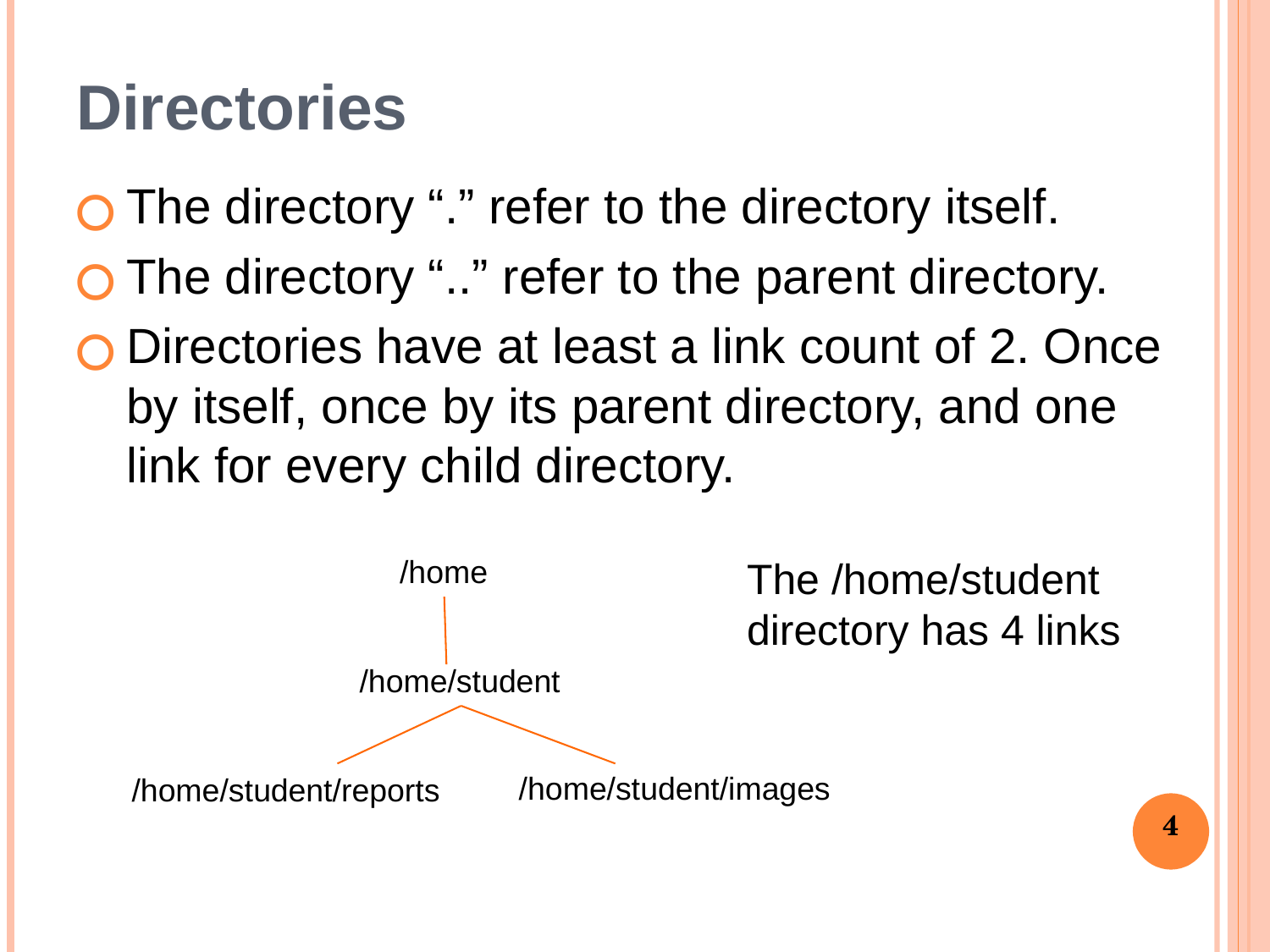

# Directories
The directory “.” refer to the directory itself.
The directory “..” refer to the parent directory.
Directories have at least a link count of 2. Once by itself, once by its parent directory, and one link for every child directory.

/home
The /home/student directory has 4 links
/home/student
/home/student/images
/home/student/reports
4